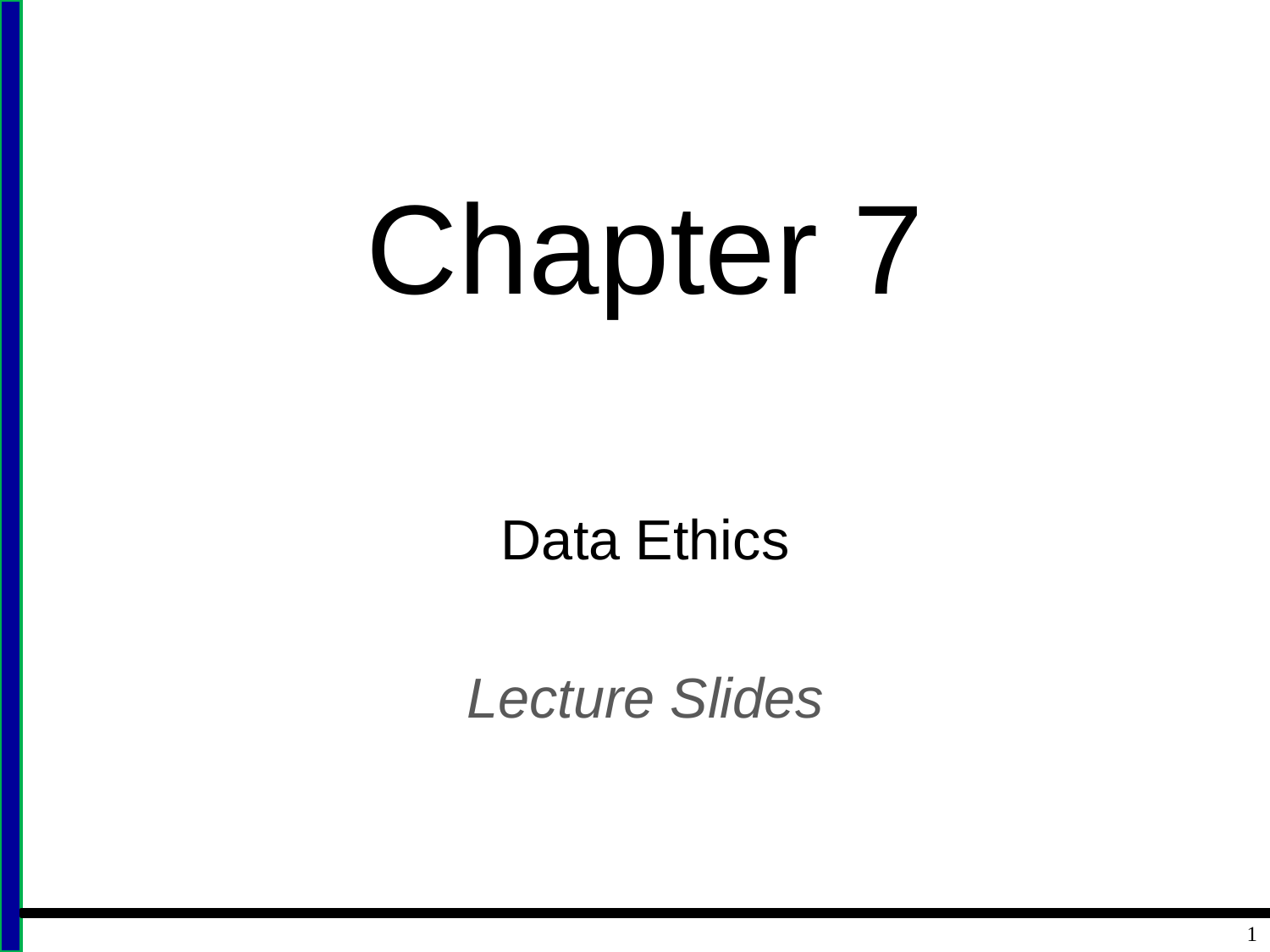

# Chapter 7
Data Ethics

Lecture Slides